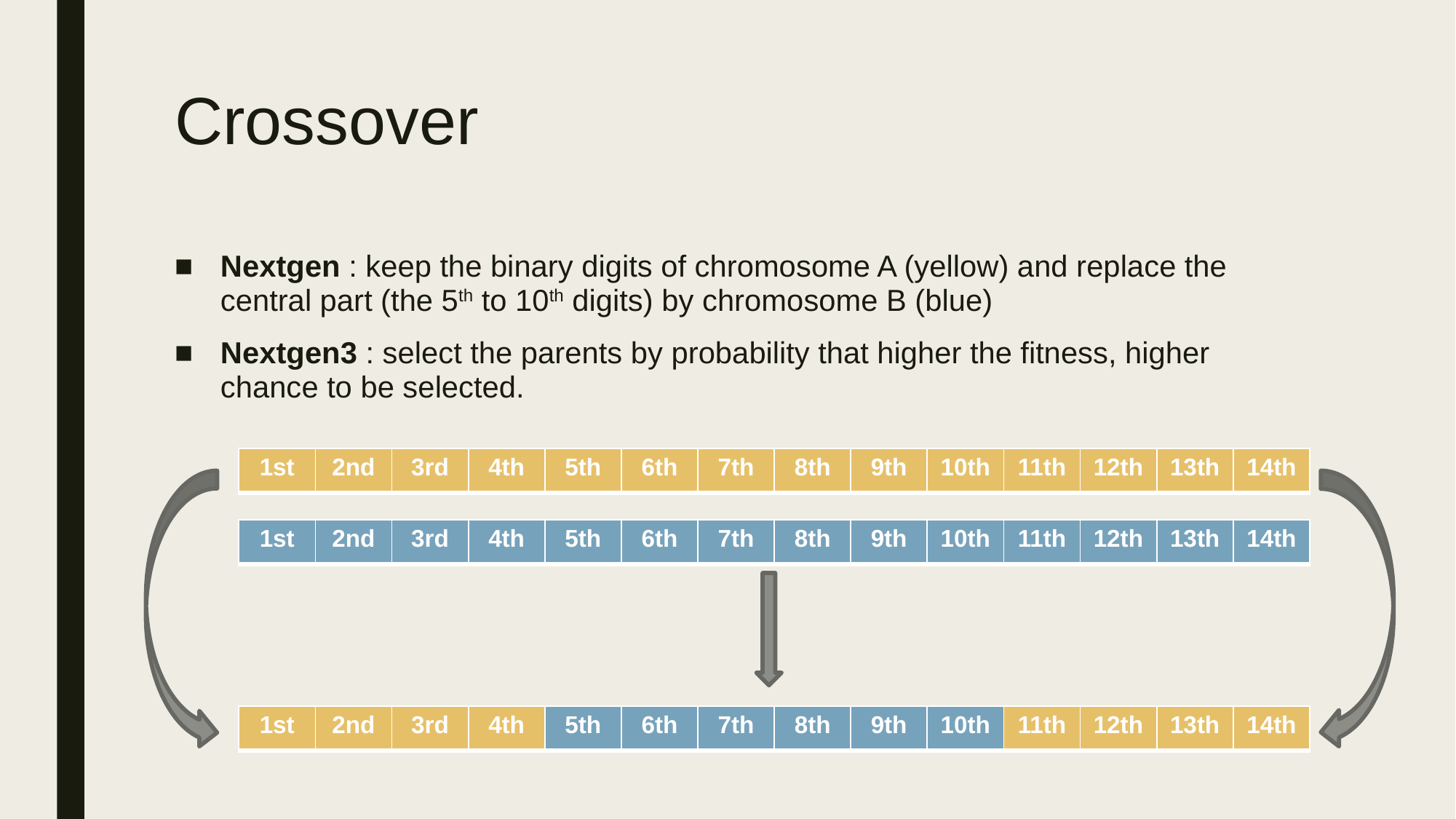

# Crossover
Nextgen : keep the binary digits of chromosome A (yellow) and replace the central part (the 5th to 10th digits) by chromosome B (blue)
Nextgen3 : select the parents by probability that higher the fitness, higher chance to be selected.
| 1st | 2nd | 3rd | 4th | 5th | 6th | 7th | 8th | 9th | 10th | 11th | 12th | 13th | 14th |
| --- | --- | --- | --- | --- | --- | --- | --- | --- | --- | --- | --- | --- | --- |

| 1st | 2nd | 3rd | 4th | 5th | 6th | 7th | 8th | 9th | 10th | 11th | 12th | 13th | 14th |
| --- | --- | --- | --- | --- | --- | --- | --- | --- | --- | --- | --- | --- | --- |
| 1st | 2nd | 3rd | 4th | 5th | 6th | 7th | 8th | 9th | 10th | 11th | 12th | 13th | 14th |
| --- | --- | --- | --- | --- | --- | --- | --- | --- | --- | --- | --- | --- | --- |